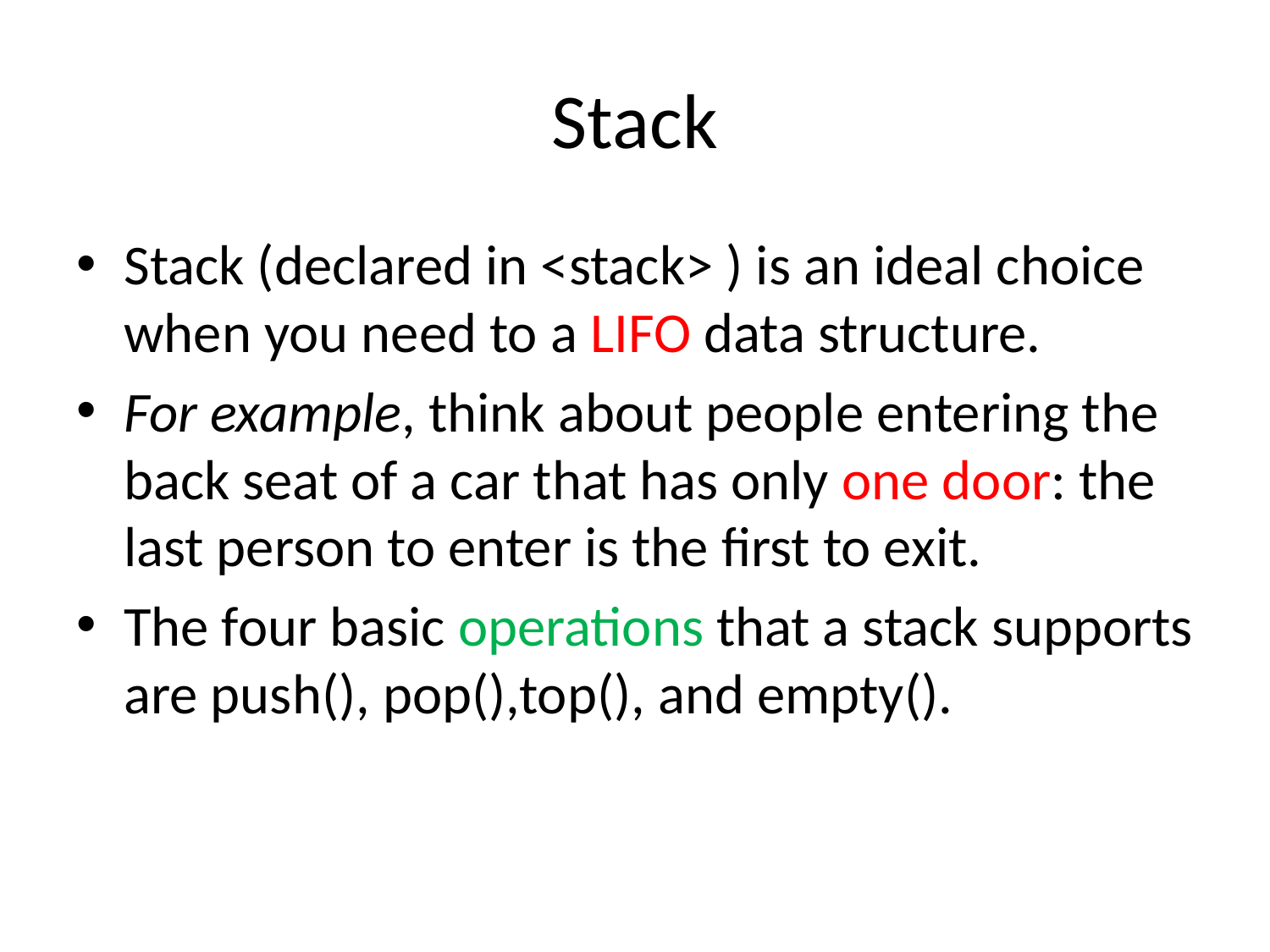

# Stack
Stack (declared in <stack> ) is an ideal choice when you need to a LIFO data structure.
For example, think about people entering the back seat of a car that has only one door: the last person to enter is the first to exit.
The four basic operations that a stack supports are push(), pop(),top(), and empty().